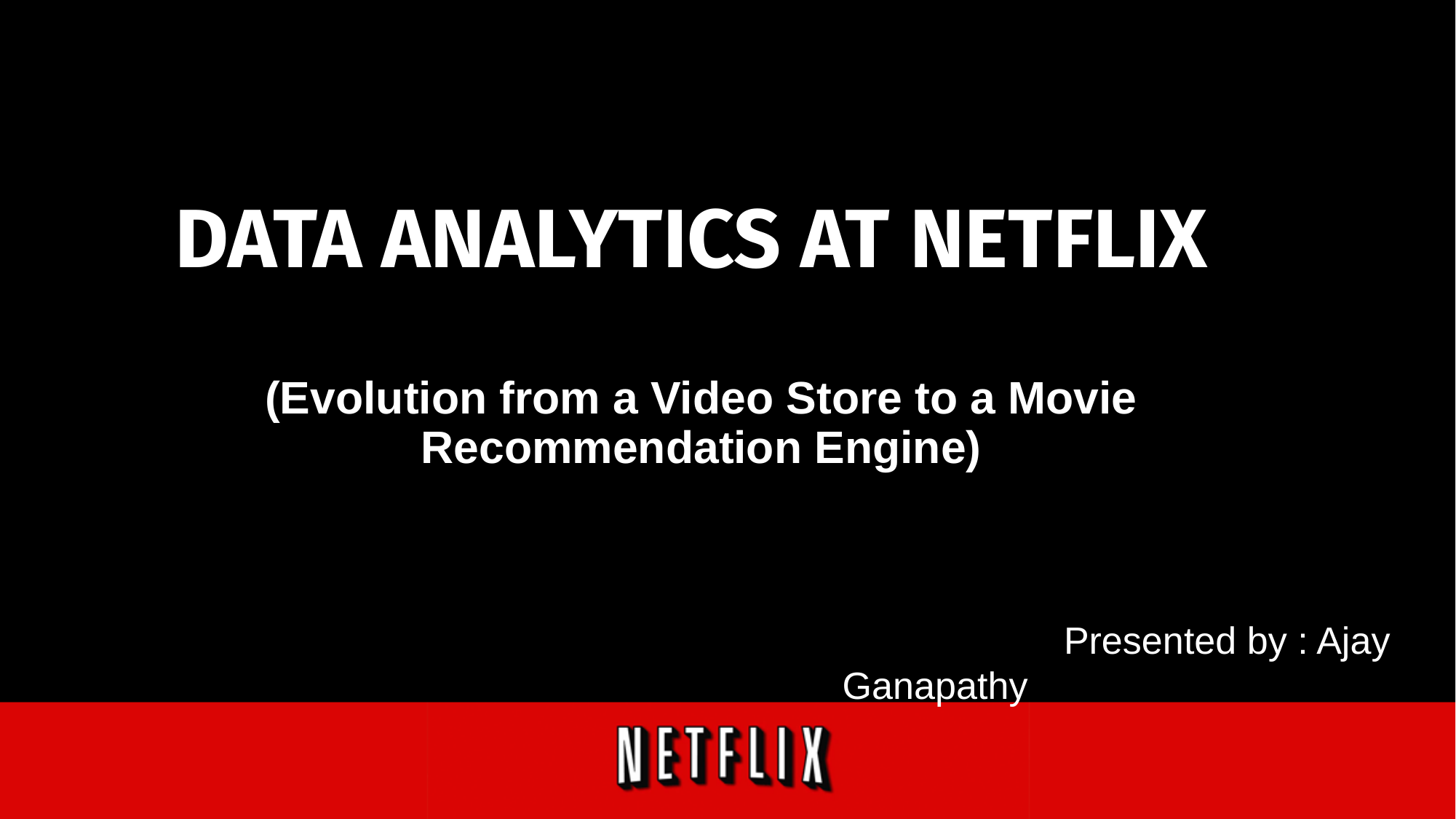

# DATA ANALYTICS AT NETFLIX (Evolution from a Video Store to a Movie Recommendation Engine)
                     Presented by : Ajay Ganapathy